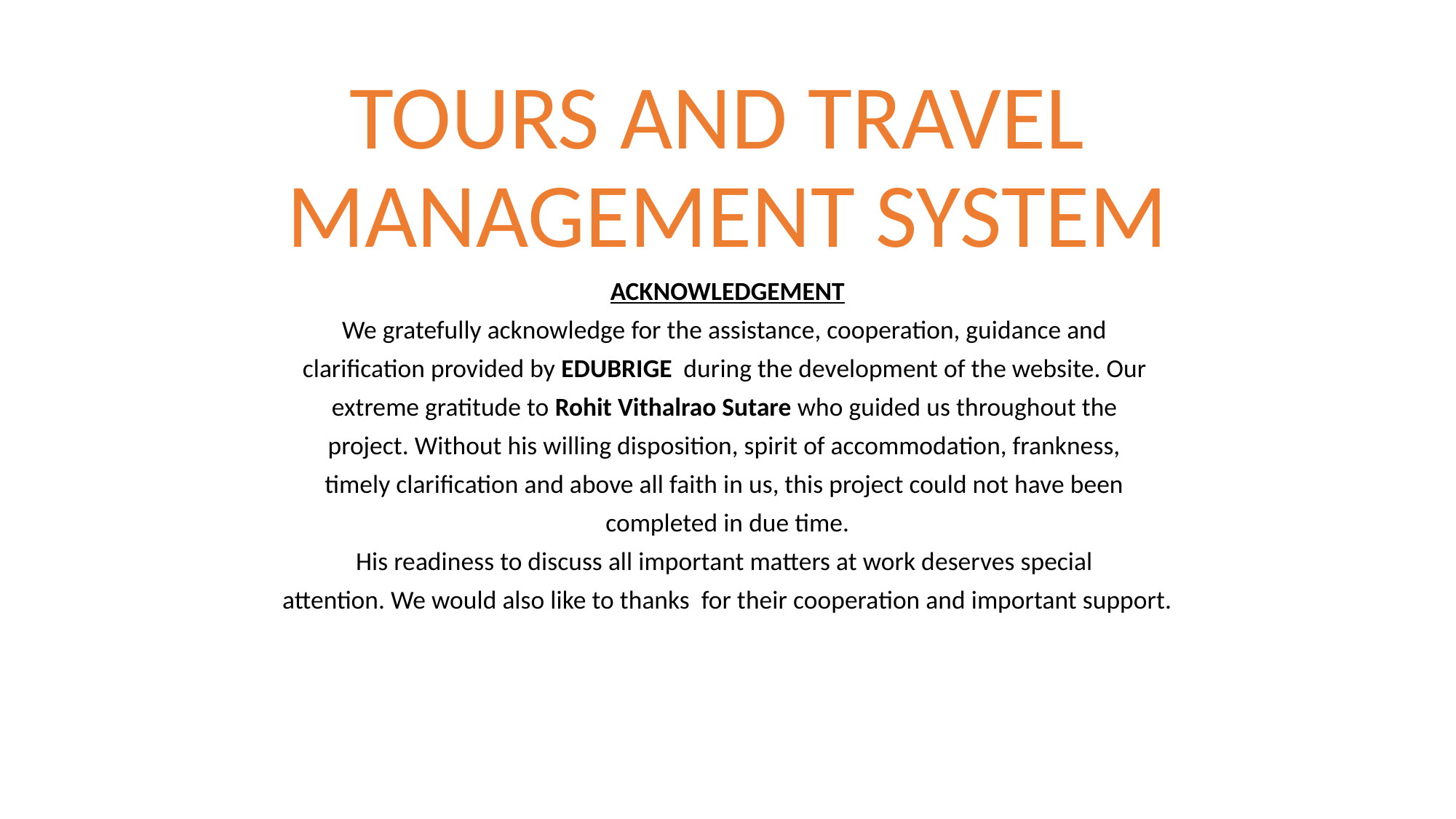

# TOURS AND TRAVEL MANAGEMENT SYSTEM
ACKNOWLEDGEMENT
We gratefully acknowledge for the assistance, cooperation, guidance and
clarification provided by EDUBRIGE  during the development of the website. Our
extreme gratitude to Rohit Vithalrao Sutare who guided us throughout the
project. Without his willing disposition, spirit of accommodation, frankness,
timely clarification and above all faith in us, this project could not have been
completed in due time.
His readiness to discuss all important matters at work deserves special
attention. We would also like to thanks  for their cooperation and important support.